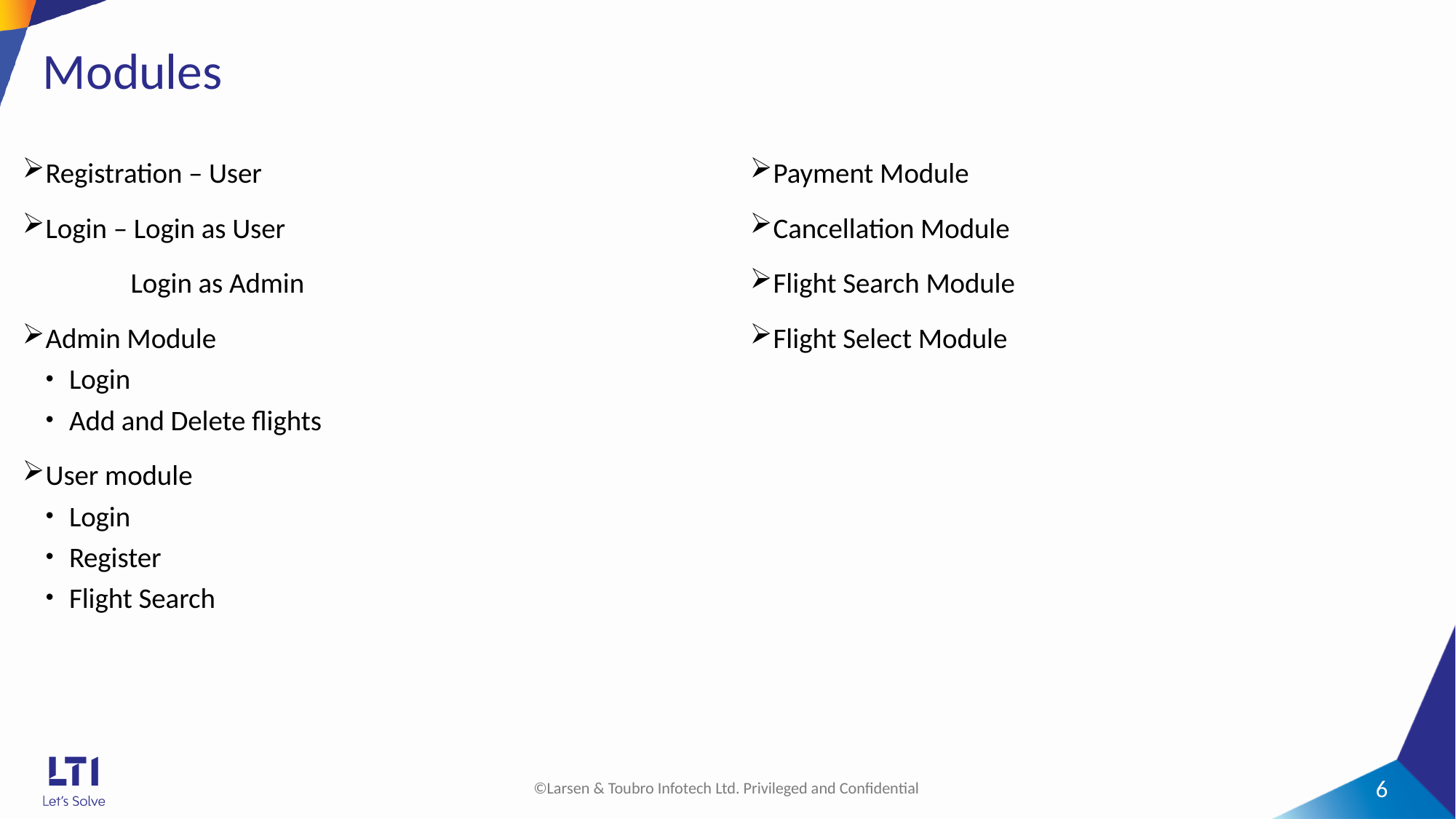

# Modules
Registration – User
Login – Login as User
                 Login as Admin
Admin Module
Login
Add and Delete flights
User module
Login
Register
Flight Search

Flight Search
Flight Select

Payment Module
Cancellation Module
Flight Search Module
Flight Select Module